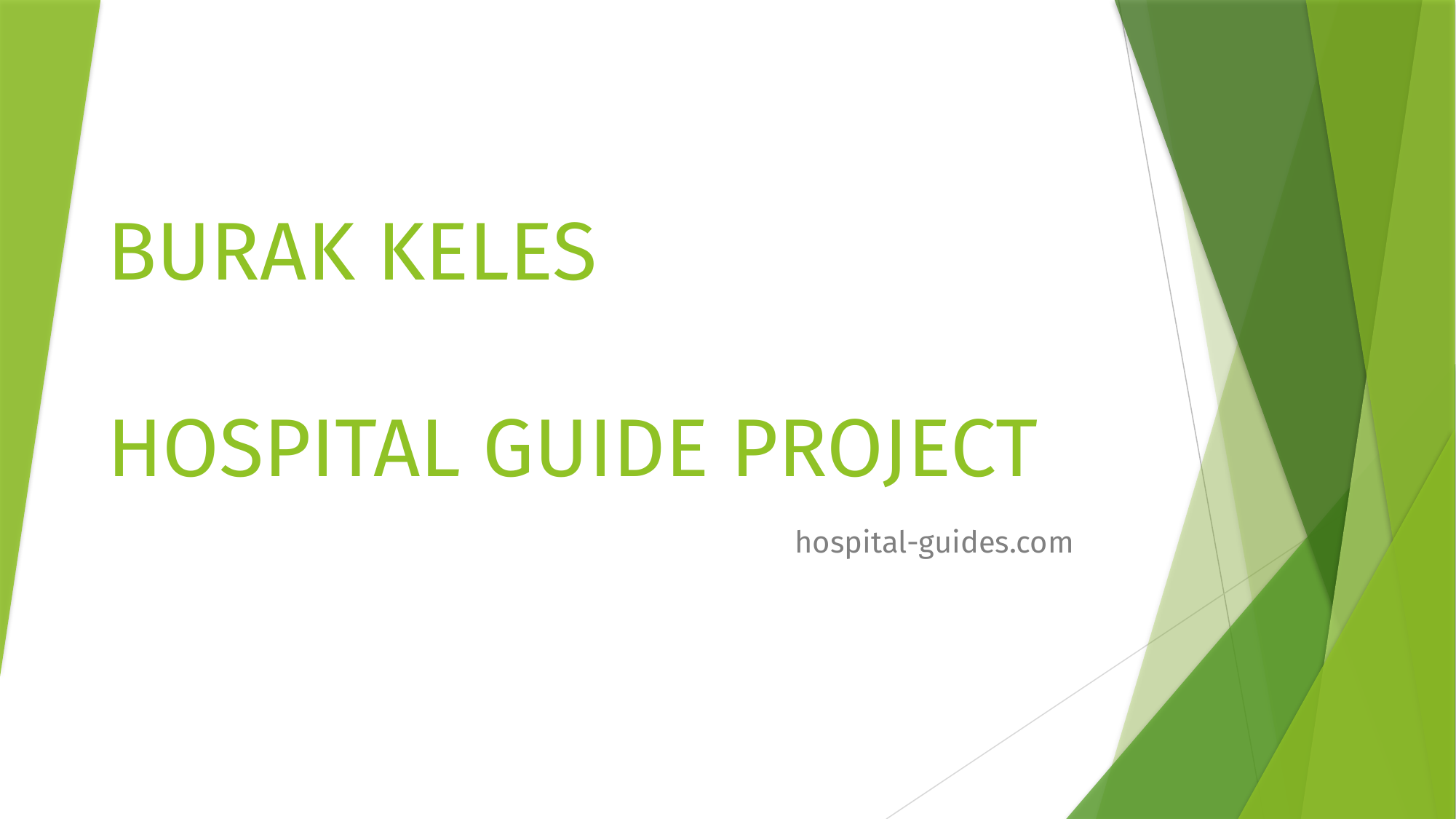

# BURAK KELES HOSPITAL GUIDE PROJECT
hospital-guides.com